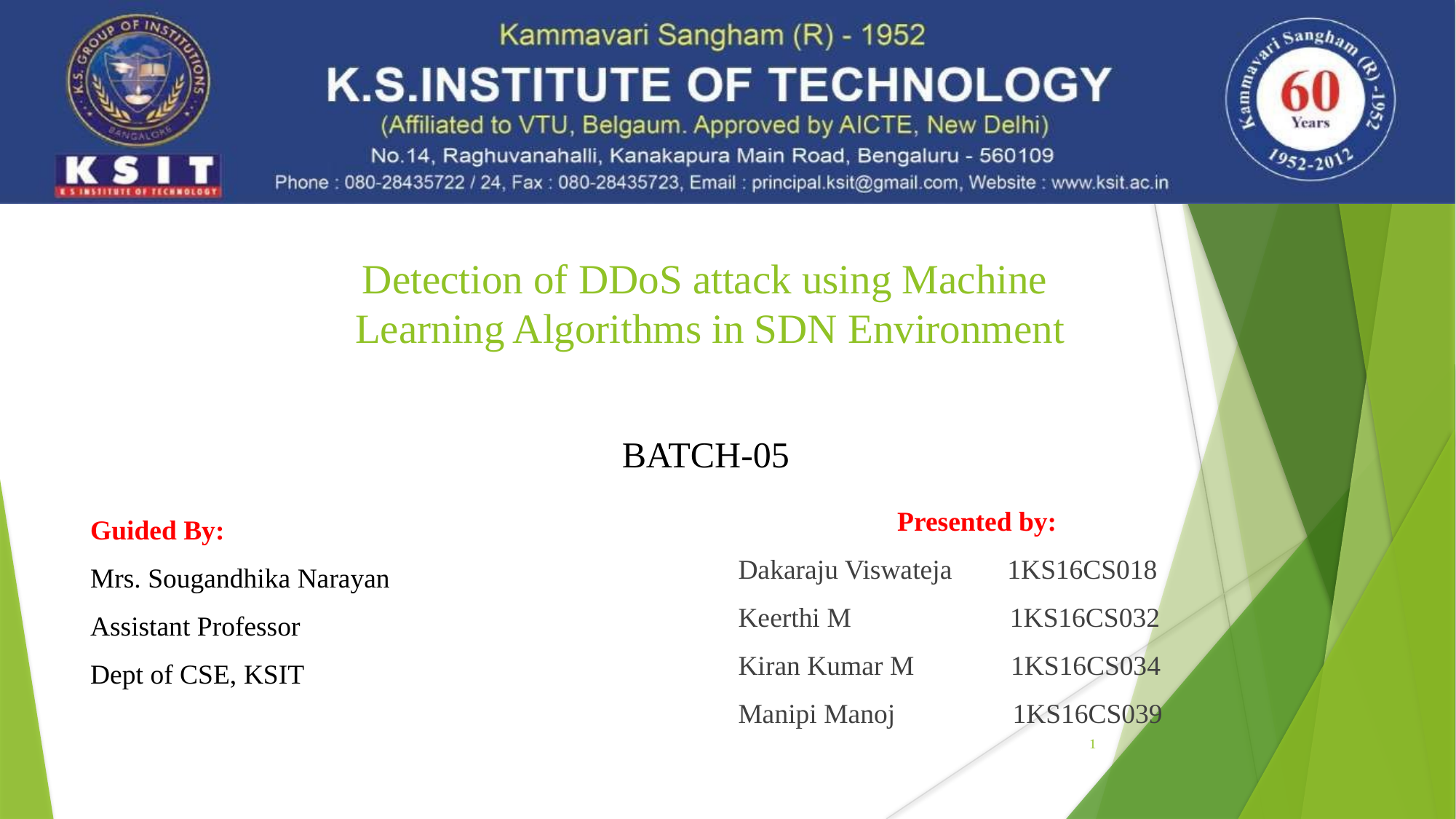

Detection of DDoS attack using Machine
Learning Algorithms in SDN Environment
BATCH-05
                       Presented by:
Dakaraju Viswateja        1KS16CS018
Keerthi M                       1KS16CS032
Kiran Kumar M              1KS16CS034
Manipi Manoj                 1KS16CS039

Guided By:
Mrs. Sougandhika Narayan
Assistant Professor
Dept of CSE, KSIT

1